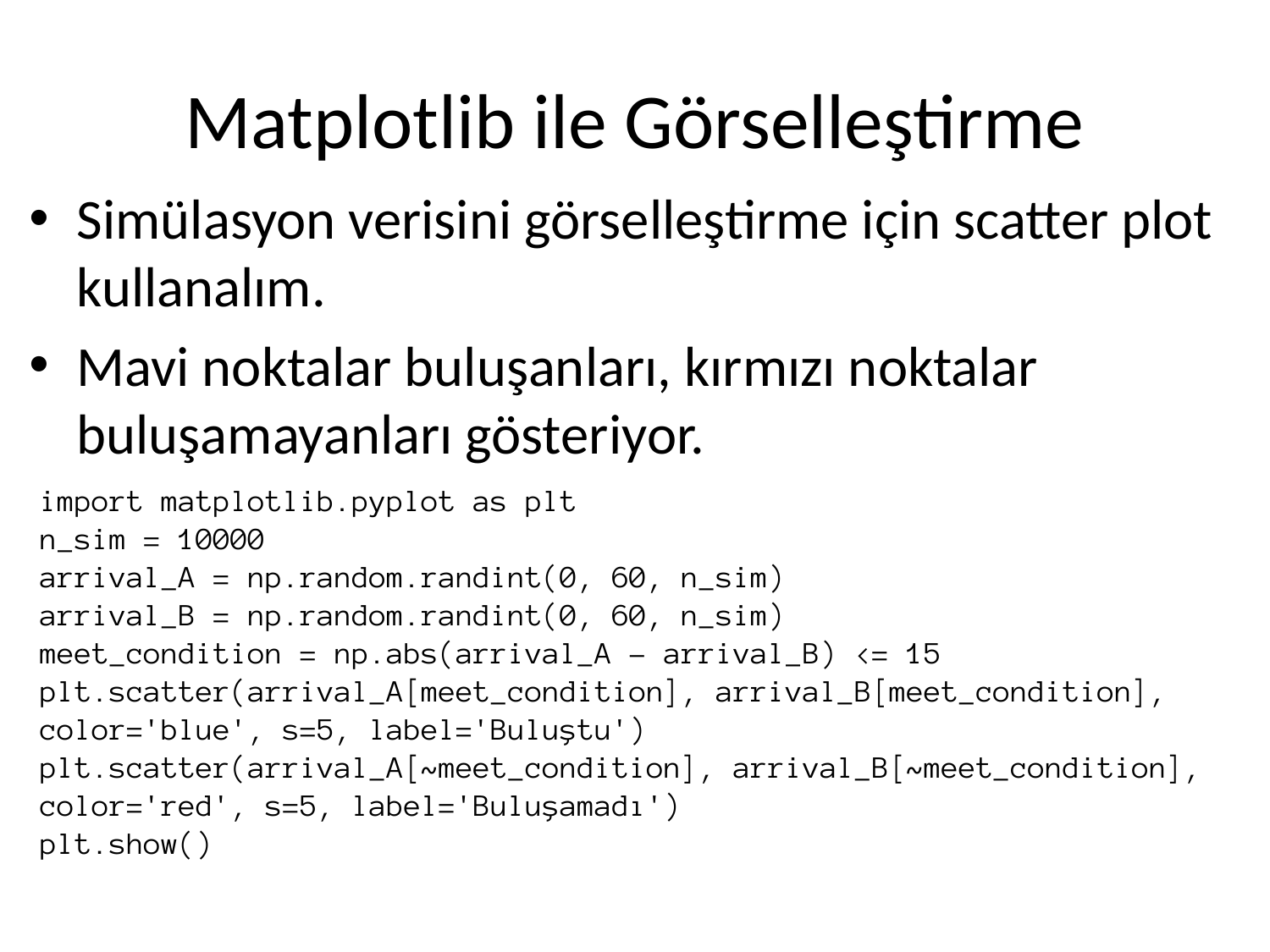

# Matplotlib ile Görselleştirme
Simülasyon verisini görselleştirme için scatter plot kullanalım.
Mavi noktalar buluşanları, kırmızı noktalar buluşamayanları gösteriyor.

import matplotlib.pyplot as plt
n_sim = 10000
arrival_A = np.random.randint(0, 60, n_sim)
arrival_B = np.random.randint(0, 60, n_sim)
meet_condition = np.abs(arrival_A - arrival_B) <= 15
plt.scatter(arrival_A[meet_condition], arrival_B[meet_condition], color='blue', s=5, label='Buluştu')
plt.scatter(arrival_A[~meet_condition], arrival_B[~meet_condition], color='red', s=5, label='Buluşamadı')
plt.show()